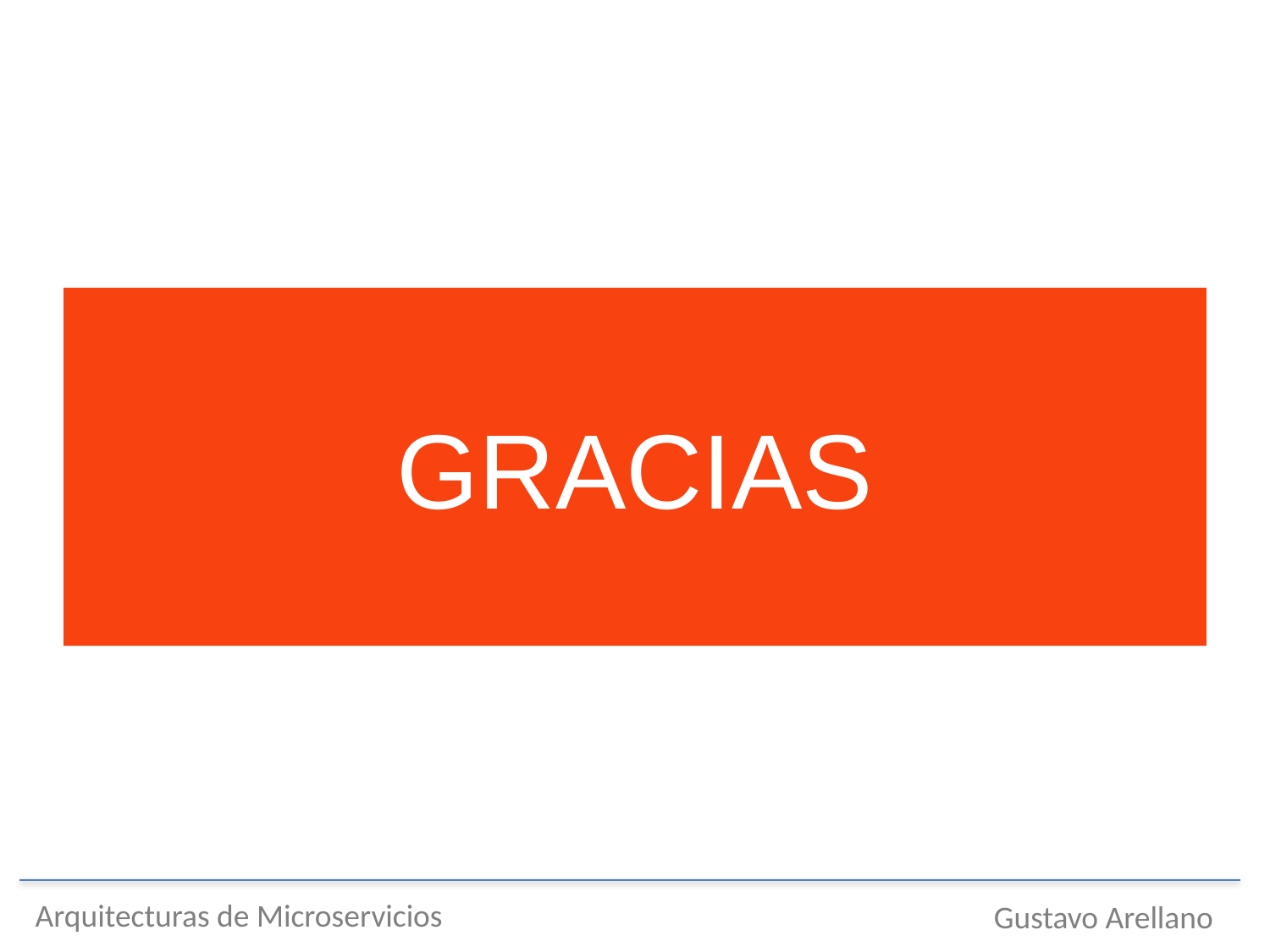

# GRACIAS
Arquitecturas de Microservicios
Gustavo Arellano